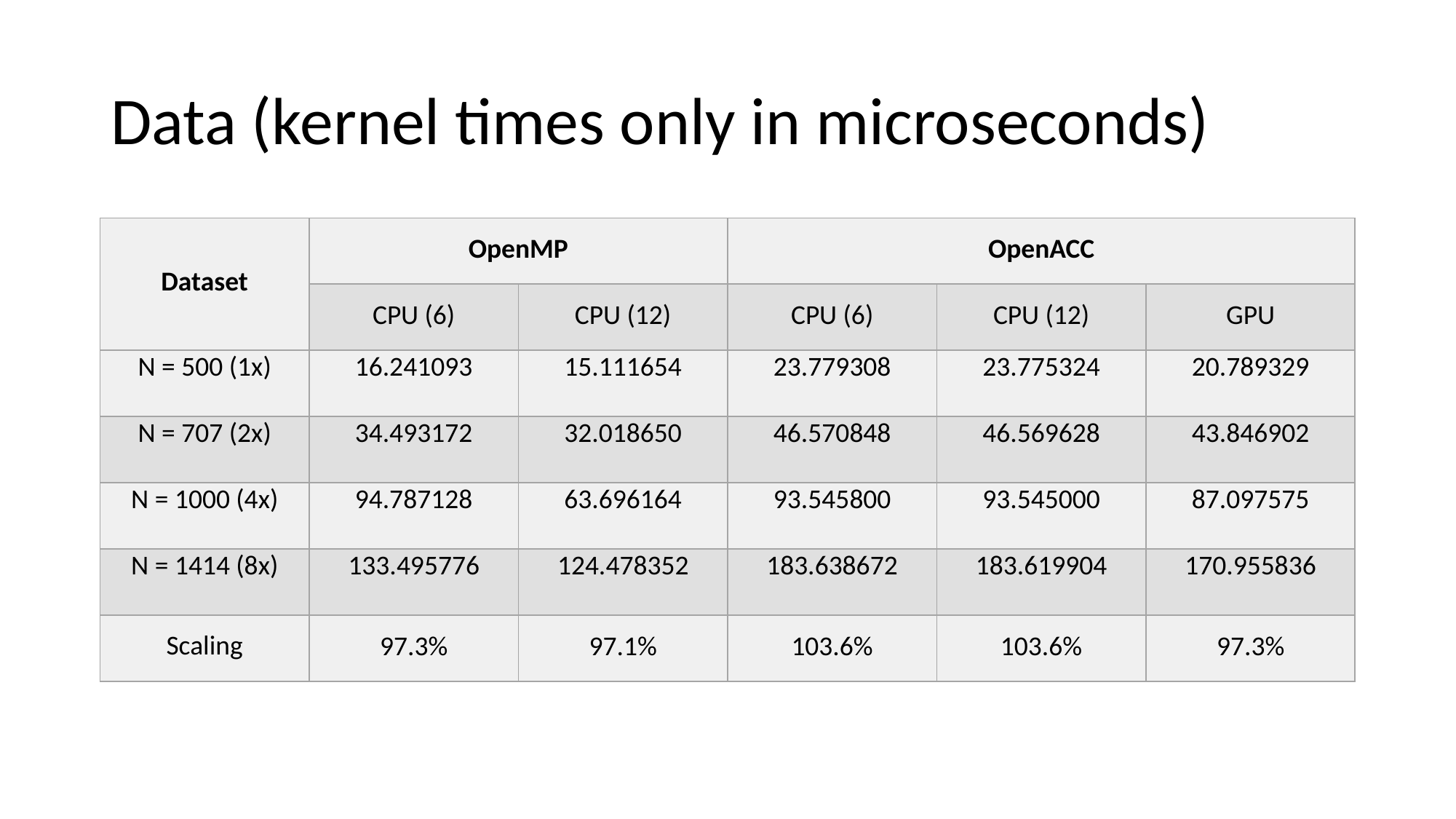

# Data (kernel times only in microseconds)
| Dataset | OpenMP |  | OpenACC |  |  |
| --- | --- | --- | --- | --- | --- |
|  | CPU (6) | CPU (12) | CPU (6) | CPU (12) | GPU |
| N = 500 (1x) | 16.241093 | 15.111654 | 23.779308 | 23.775324 | 20.789329 |
| N = 707 (2x) | 34.493172 | 32.018650 | 46.570848 | 46.569628 | 43.846902 |
| N = 1000 (4x) | 94.787128 | 63.696164 | 93.545800 | 93.545000 | 87.097575 |
| N = 1414 (8x) | 133.495776 | 124.478352 | 183.638672 | 183.619904 | 170.955836 |
| Scaling | 97.3% | 97.1% | 103.6% | 103.6% | 97.3% |